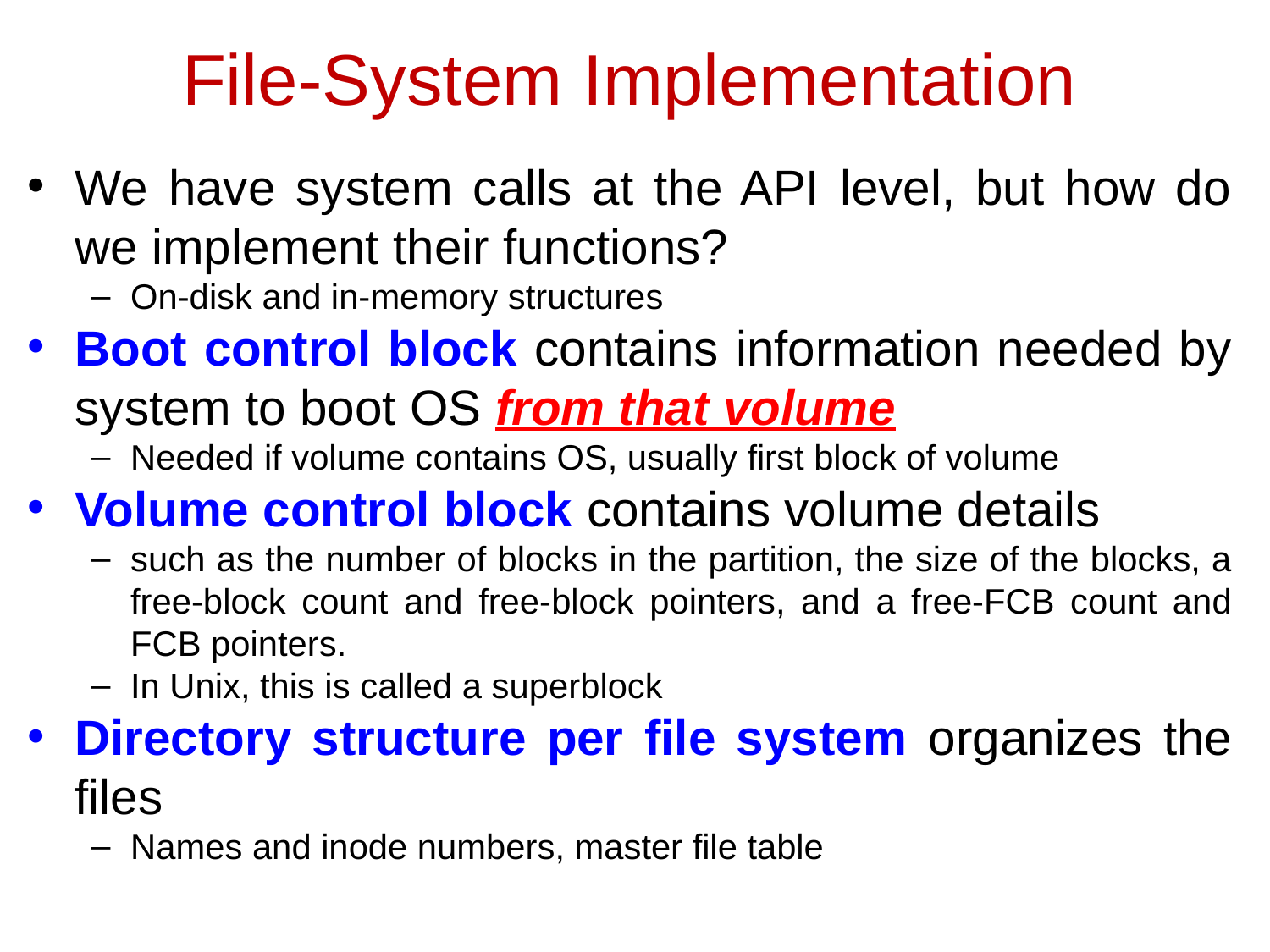

File-System Implementation
We have system calls at the API level, but how do we implement their functions?
On-disk and in-memory structures
Boot control block contains information needed by system to boot OS from that volume
Needed if volume contains OS, usually first block of volume
Volume control block contains volume details
such as the number of blocks in the partition, the size of the blocks, a free-block count and free-block pointers, and a free-FCB count and FCB pointers.
In Unix, this is called a superblock
Directory structure per file system organizes the files
Names and inode numbers, master file table